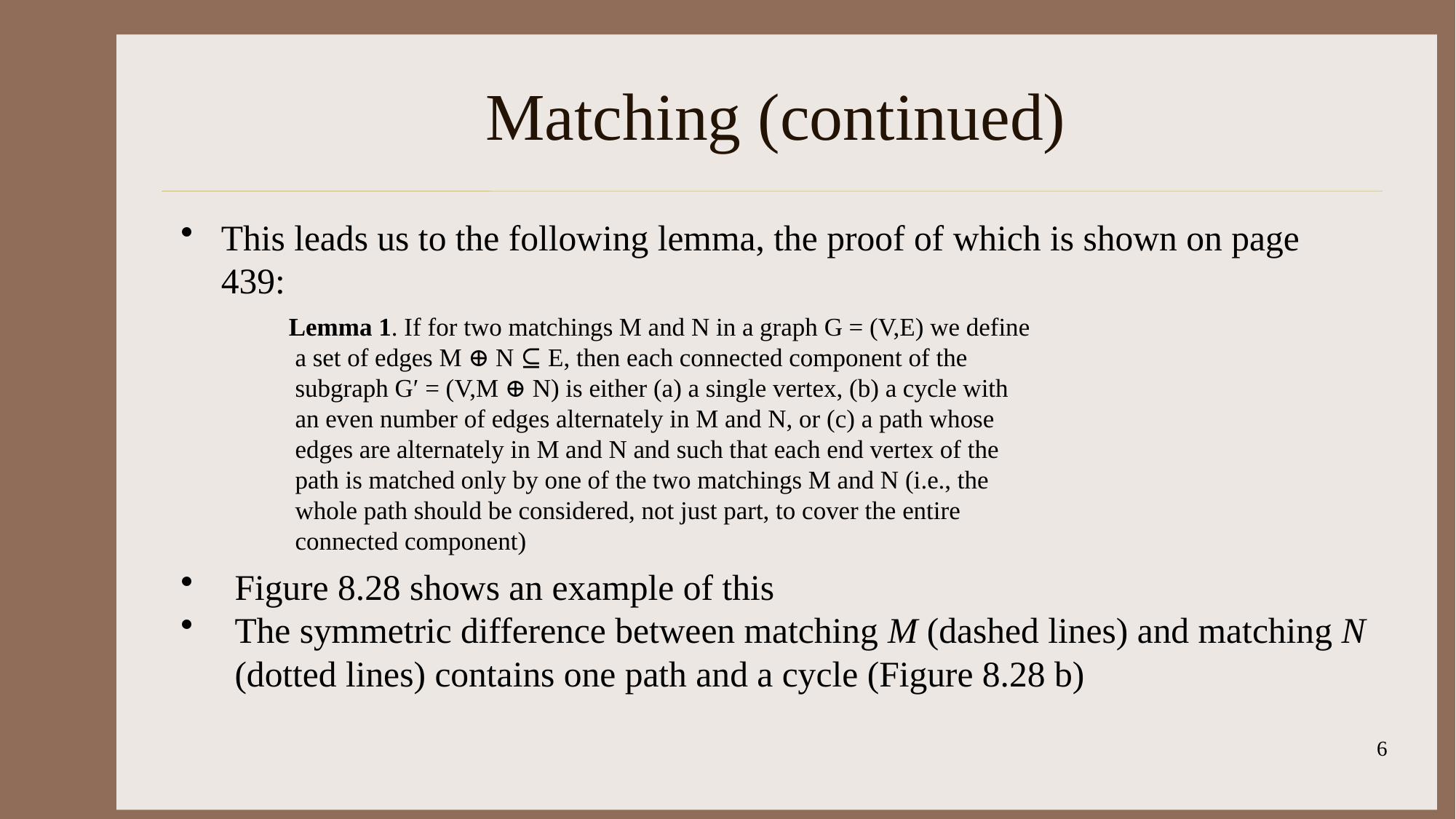

# Matching (continued)
This leads us to the following lemma, the proof of which is shown on page 439:
Lemma 1. If for two matchings M and N in a graph G = (V,E) we define
 a set of edges M ⊕ N ⊆ E, then each connected component of the
 subgraph G′ = (V,M ⊕ N) is either (a) a single vertex, (b) a cycle with
 an even number of edges alternately in M and N, or (c) a path whose
 edges are alternately in M and N and such that each end vertex of the
 path is matched only by one of the two matchings M and N (i.e., the
 whole path should be considered, not just part, to cover the entire
 connected component)
Figure 8.28 shows an example of this
The symmetric difference between matching M (dashed lines) and matching N (dotted lines) contains one path and a cycle (Figure 8.28 b)
6